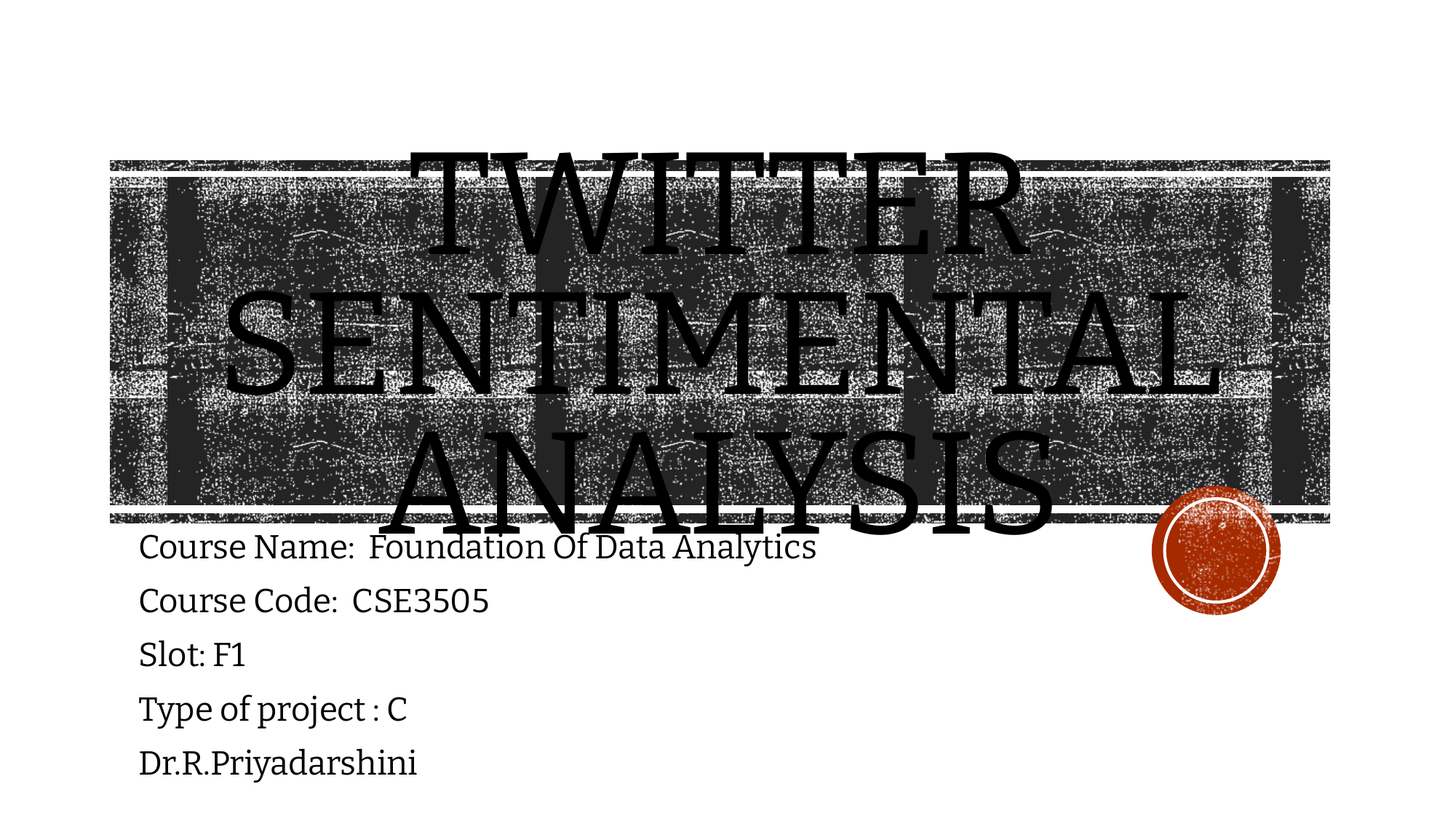

# TWITTER SENTIMENTAL ANALYSIS
Course Name:  Foundation Of Data Analytics
Course Code:  CSE3505
Slot: F1
Type of project : C
Dr.R.Priyadarshini